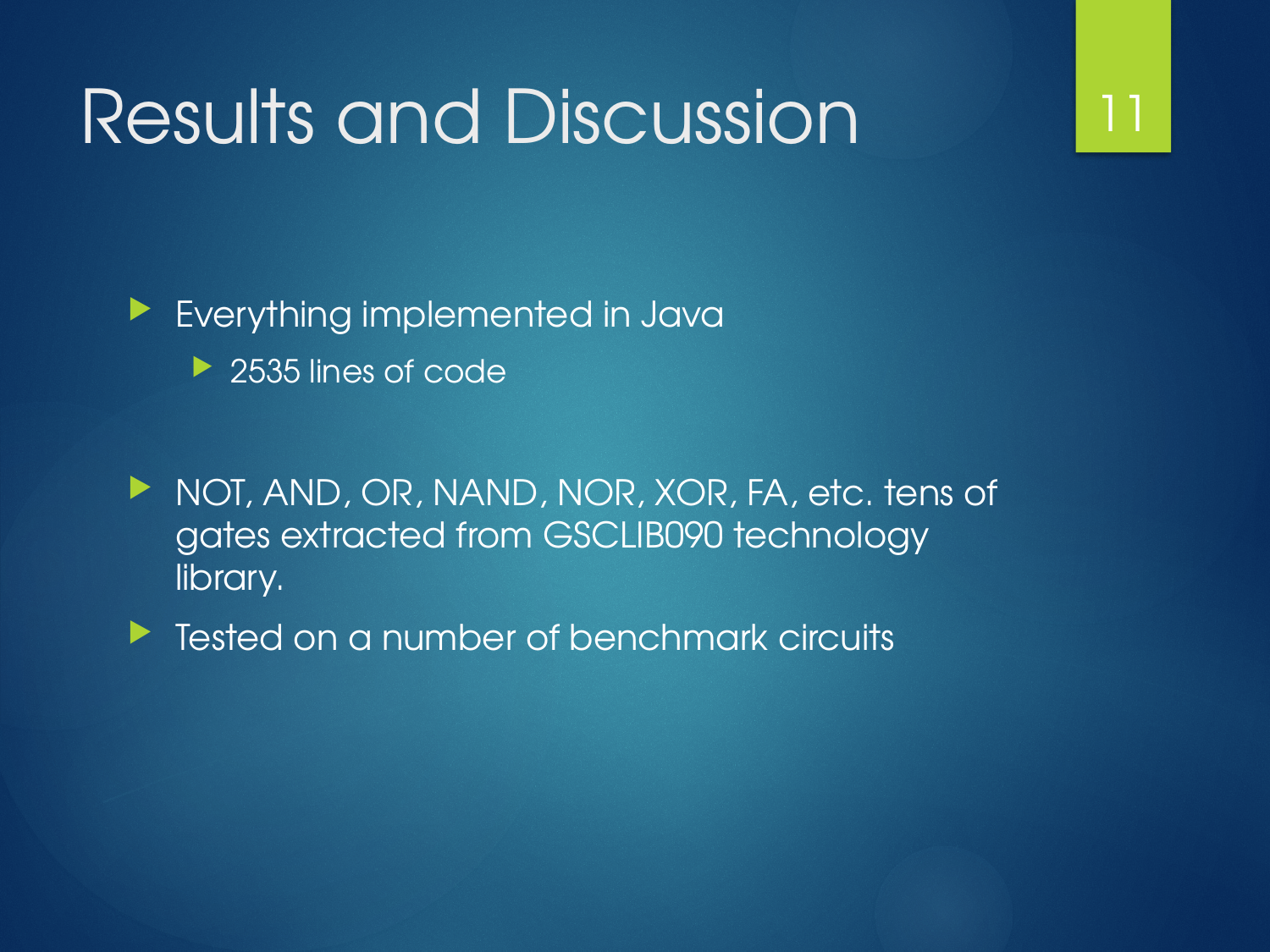

11
# Results and Discussion
Everything implemented in Java
2535 lines of code

NOT, AND, OR, NAND, NOR, XOR, FA, etc. tens of gates extracted from GSCLIB090 technology library.
Tested on a number of benchmark circuits